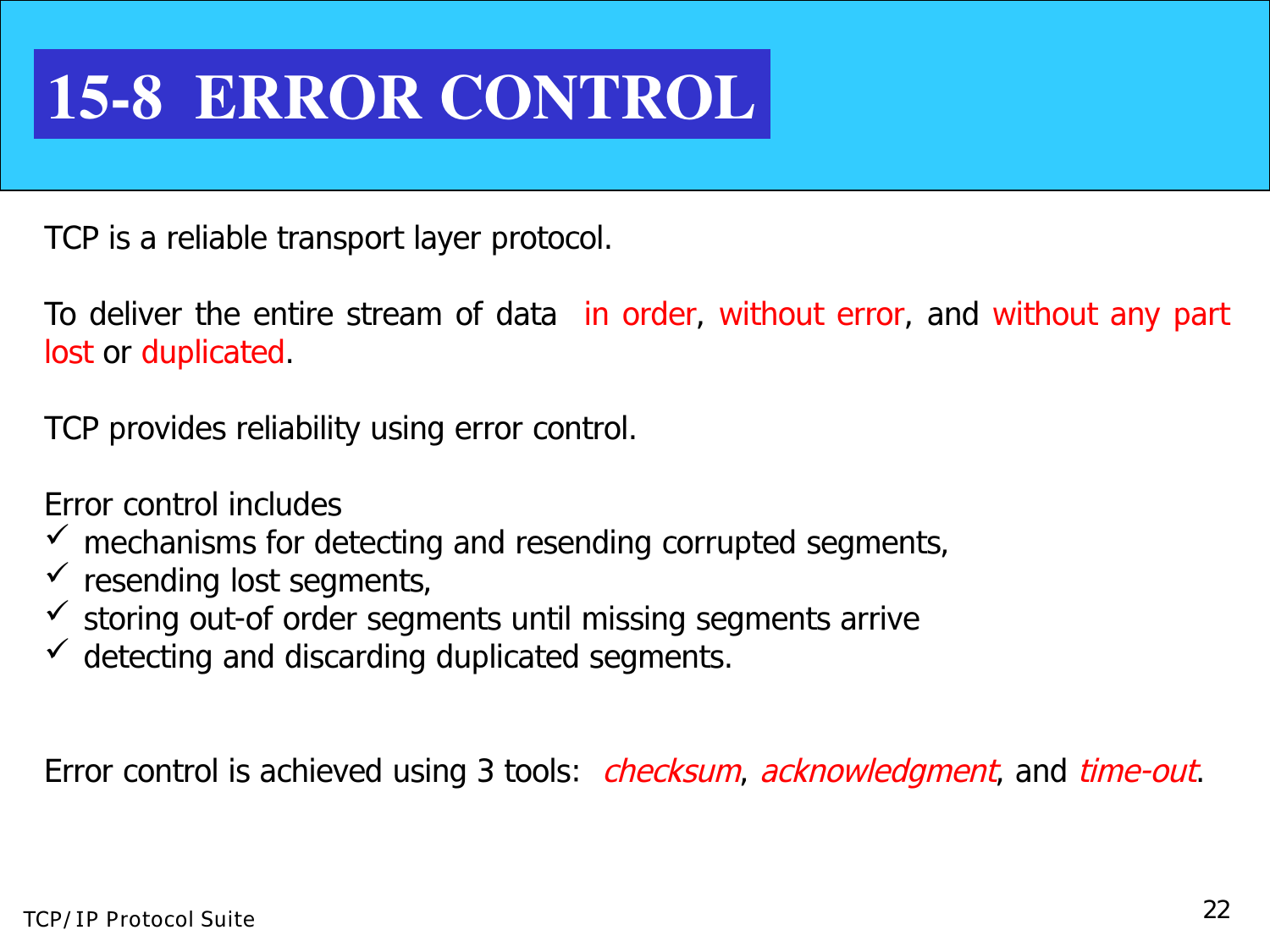

15-8  ERROR CONTROL
TCP is a reliable transport layer protocol.

To deliver the entire stream of data  in order, without error, and without any part lost or duplicated.

TCP provides reliability using error control.

Error control includes
mechanisms for detecting and resending corrupted segments,
resending lost segments,
storing out-of order segments until missing segments arrive
detecting and discarding duplicated segments.

Error control is achieved using 3 tools:  checksum, acknowledgment, and time-out.
22
TCP/IP Protocol Suite